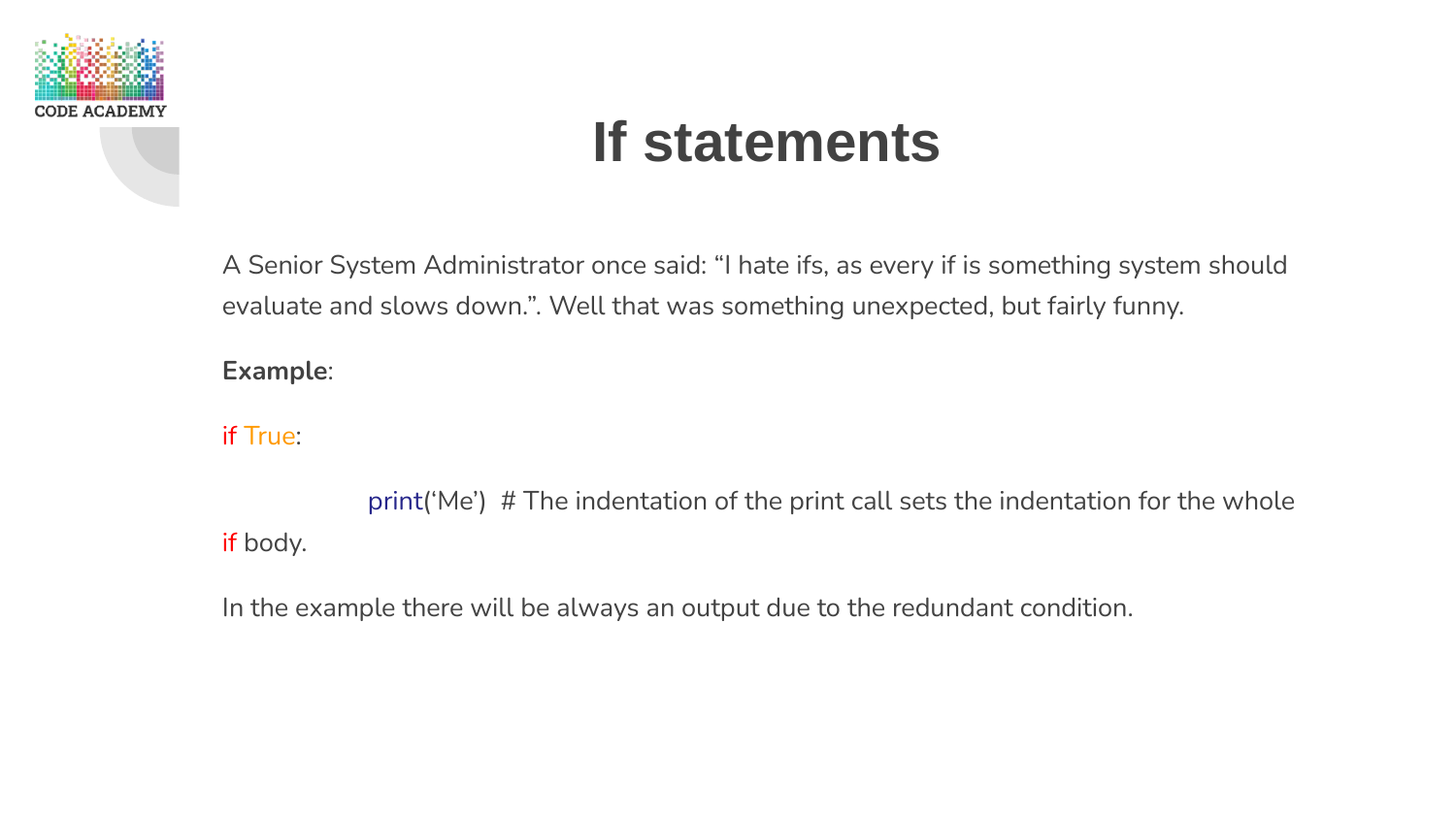

# If statements
A Senior System Administrator once said: “I hate ifs, as every if is something system should evaluate and slows down.”. Well that was something unexpected, but fairly funny.
Example:
if True:
	print(‘Me’)  # The indentation of the print call sets the indentation for the whole if body.
In the example there will be always an output due to the redundant condition.